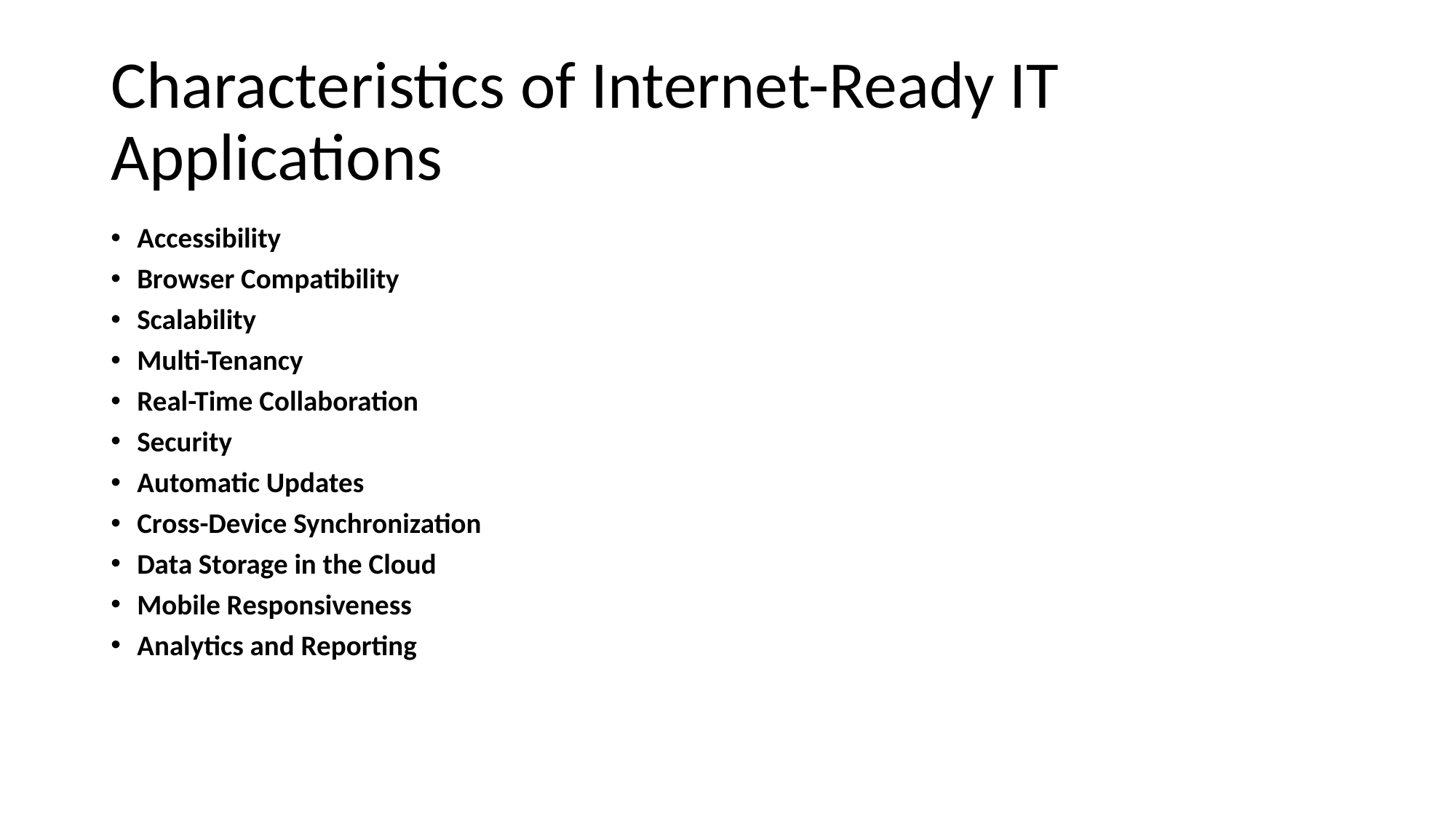

# Characteristics of Internet-Ready IT Applications
Accessibility
Browser Compatibility
Scalability
Multi-Tenancy
Real-Time Collaboration
Security
Automatic Updates
Cross-Device Synchronization
Data Storage in the Cloud
Mobile Responsiveness
Analytics and Reporting